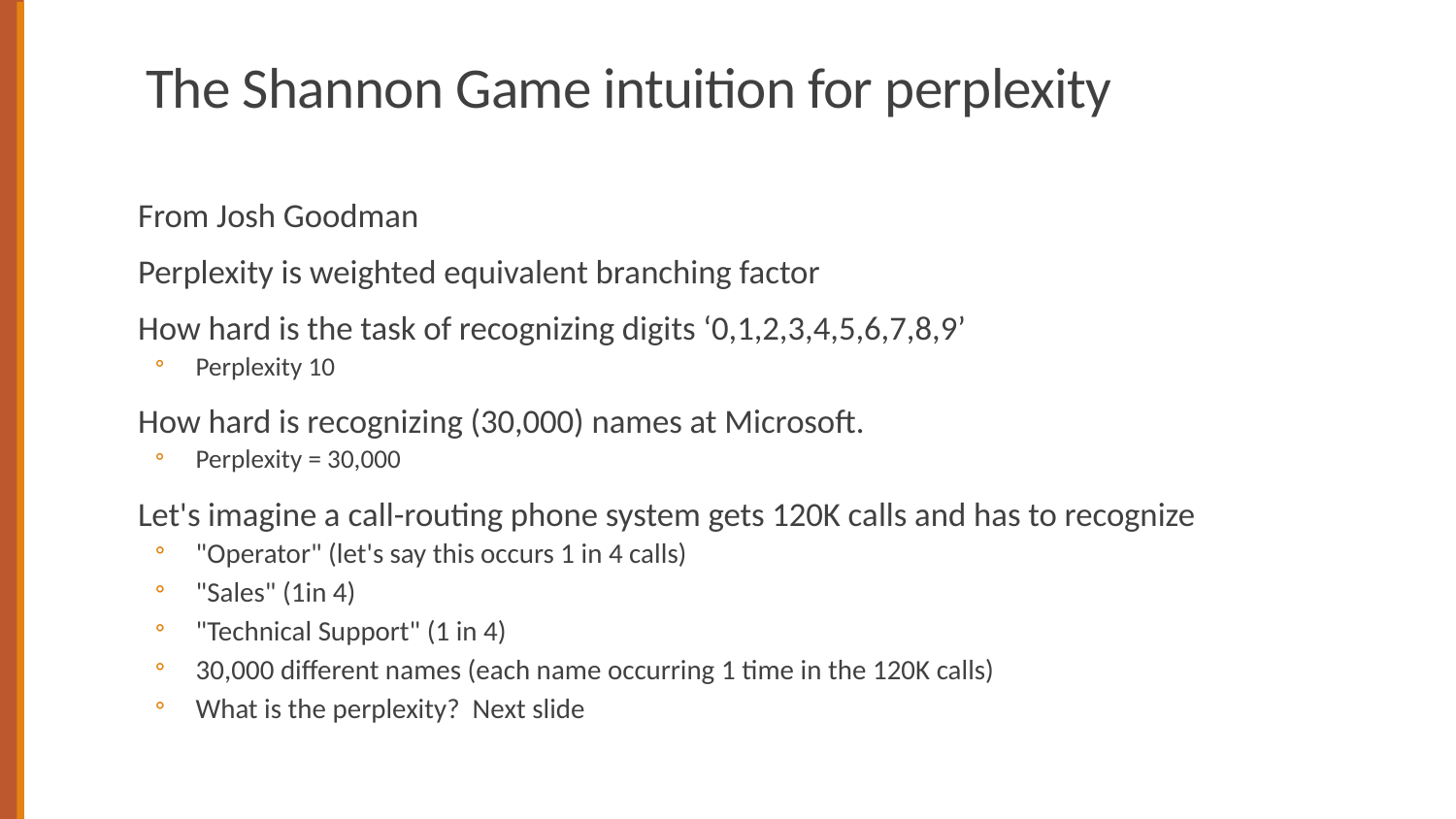

# The Shannon Game intuition for perplexity
From Josh Goodman
Perplexity is weighted equivalent branching factor
How hard is the task of recognizing digits ‘0,1,2,3,4,5,6,7,8,9’
Perplexity 10
How hard is recognizing (30,000) names at Microsoft.
Perplexity = 30,000
Let's imagine a call-routing phone system gets 120K calls and has to recognize
"Operator" (let's say this occurs 1 in 4 calls)
"Sales" (1in 4)
"Technical Support" (1 in 4)
30,000 different names (each name occurring 1 time in the 120K calls)
What is the perplexity?  Next slide